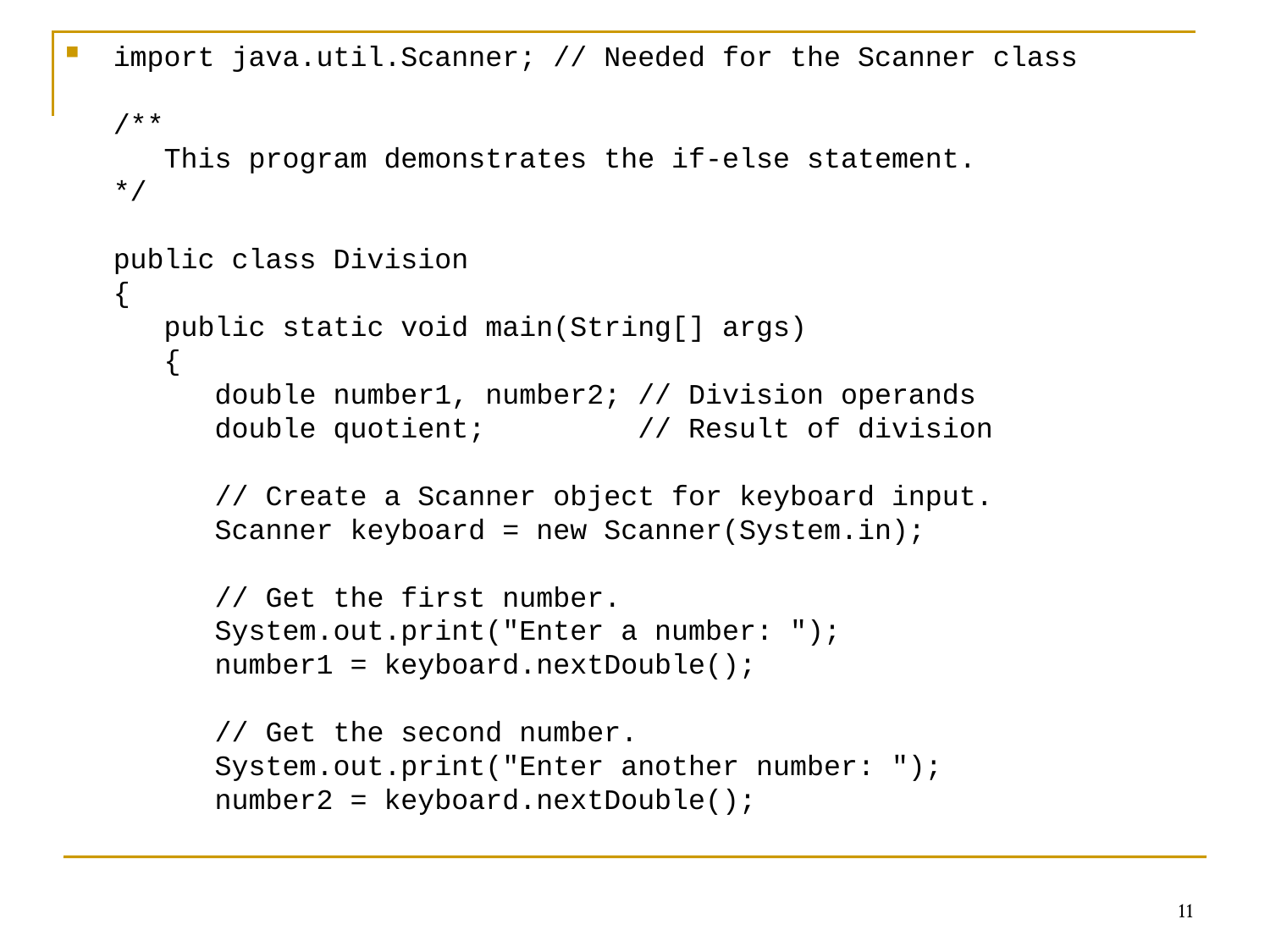

import java.util.Scanner; // Needed for the Scanner class
/**
   This program demonstrates the if-else statement.
*/
public class Division
{
   public static void main(String[] args)
   {
      double number1, number2; // Division operands
      double quotient;         // Result of division
      // Create a Scanner object for keyboard input.
      Scanner keyboard = new Scanner(System.in);
      // Get the first number.
      System.out.print("Enter a number: ");
      number1 = keyboard.nextDouble();
      // Get the second number.
      System.out.print("Enter another number: ");
      number2 = keyboard.nextDouble();
11